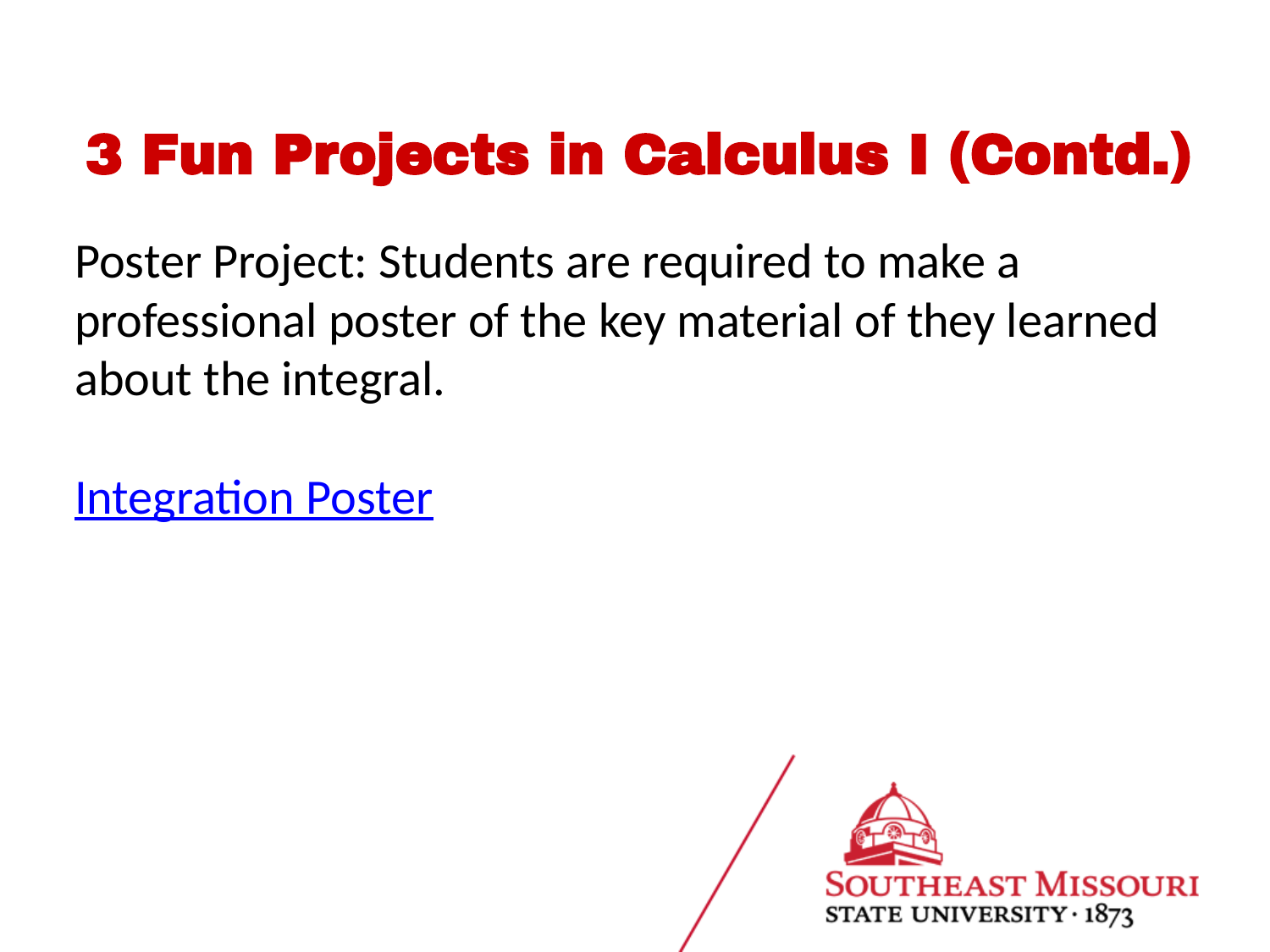

3 Fun Projects in Calculus I (Contd.)
Poster Project: Students are required to make a professional poster of the key material of they learned about the integral.  
Integration Poster